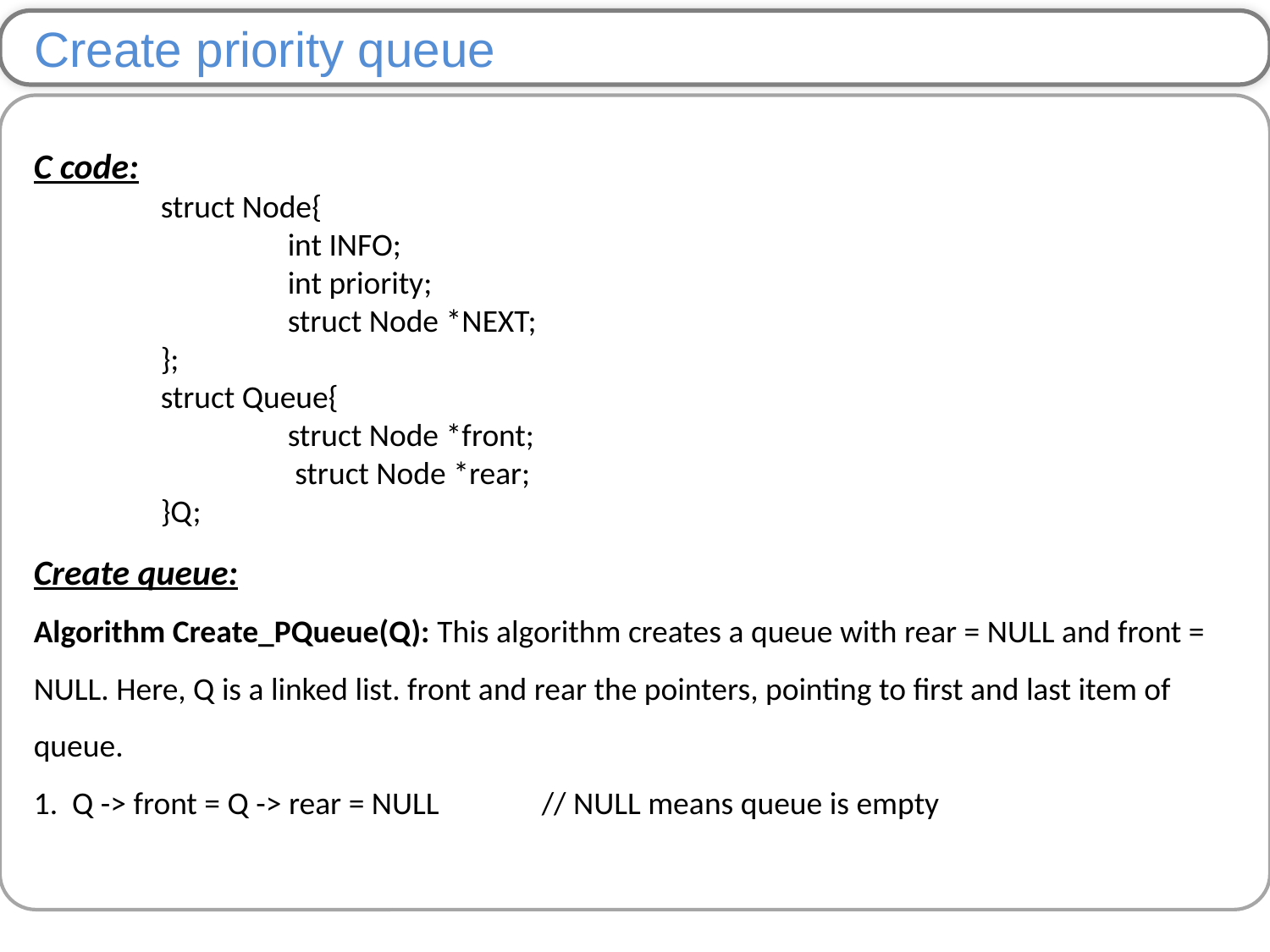

Create priority queue

C code:
	struct Node{
		int INFO;
		int priority;
		struct Node *NEXT;
	};
 	struct Queue{
		struct Node *front;
		 struct Node *rear;
	}Q;
Create queue:
Algorithm Create_PQueue(Q): This algorithm creates a queue with rear = NULL and front = NULL. Here, Q is a linked list. front and rear the pointers, pointing to first and last item of queue.
1.  Q -> front = Q -> rear = NULL	// NULL means queue is empty